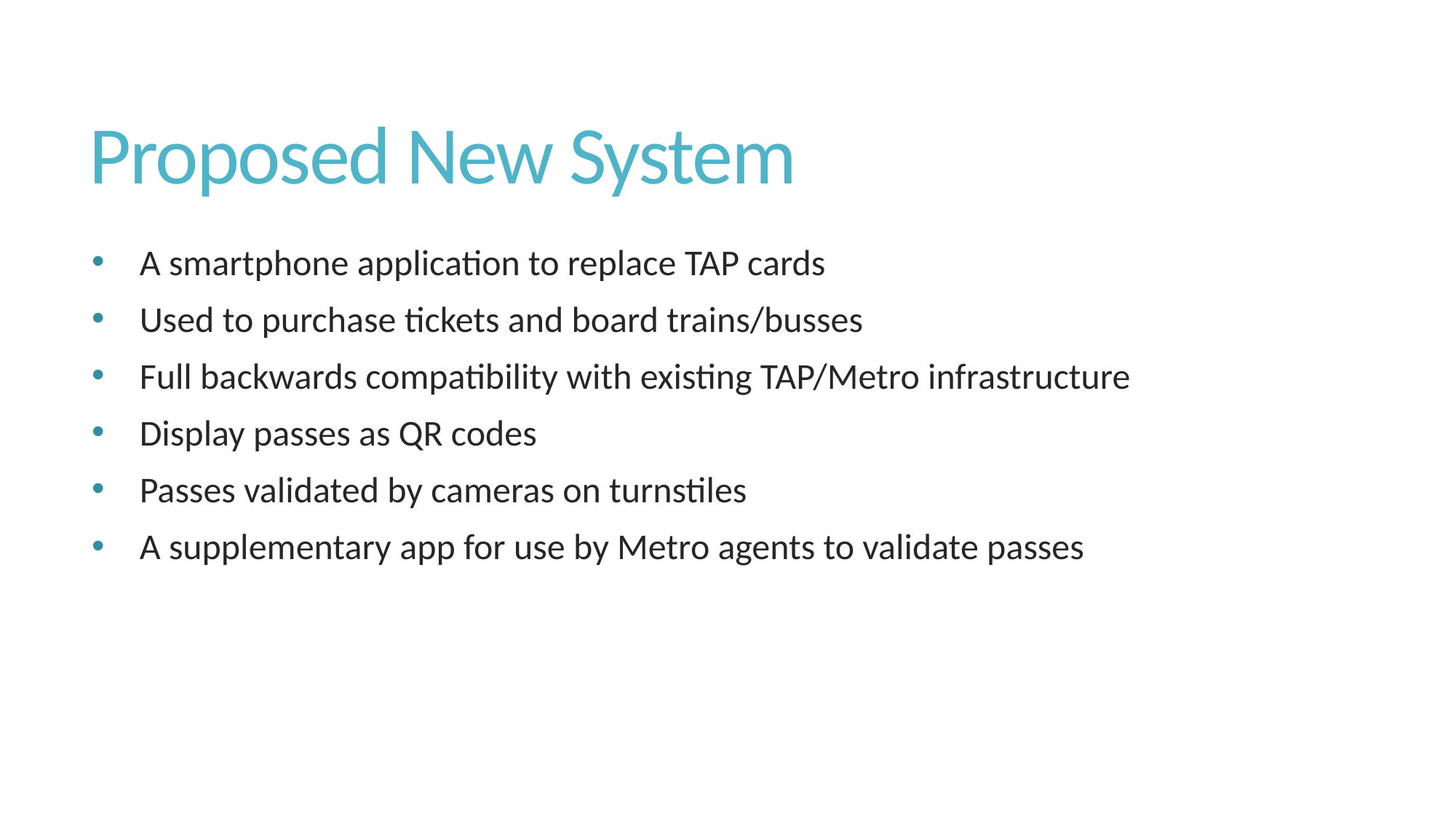

# Proposed New System
A smartphone application to replace TAP cards
Used to purchase tickets and board trains/busses
Full backwards compatibility with existing TAP/Metro infrastructure
Display passes as QR codes
Passes validated by cameras on turnstiles
A supplementary app for use by Metro agents to validate passes